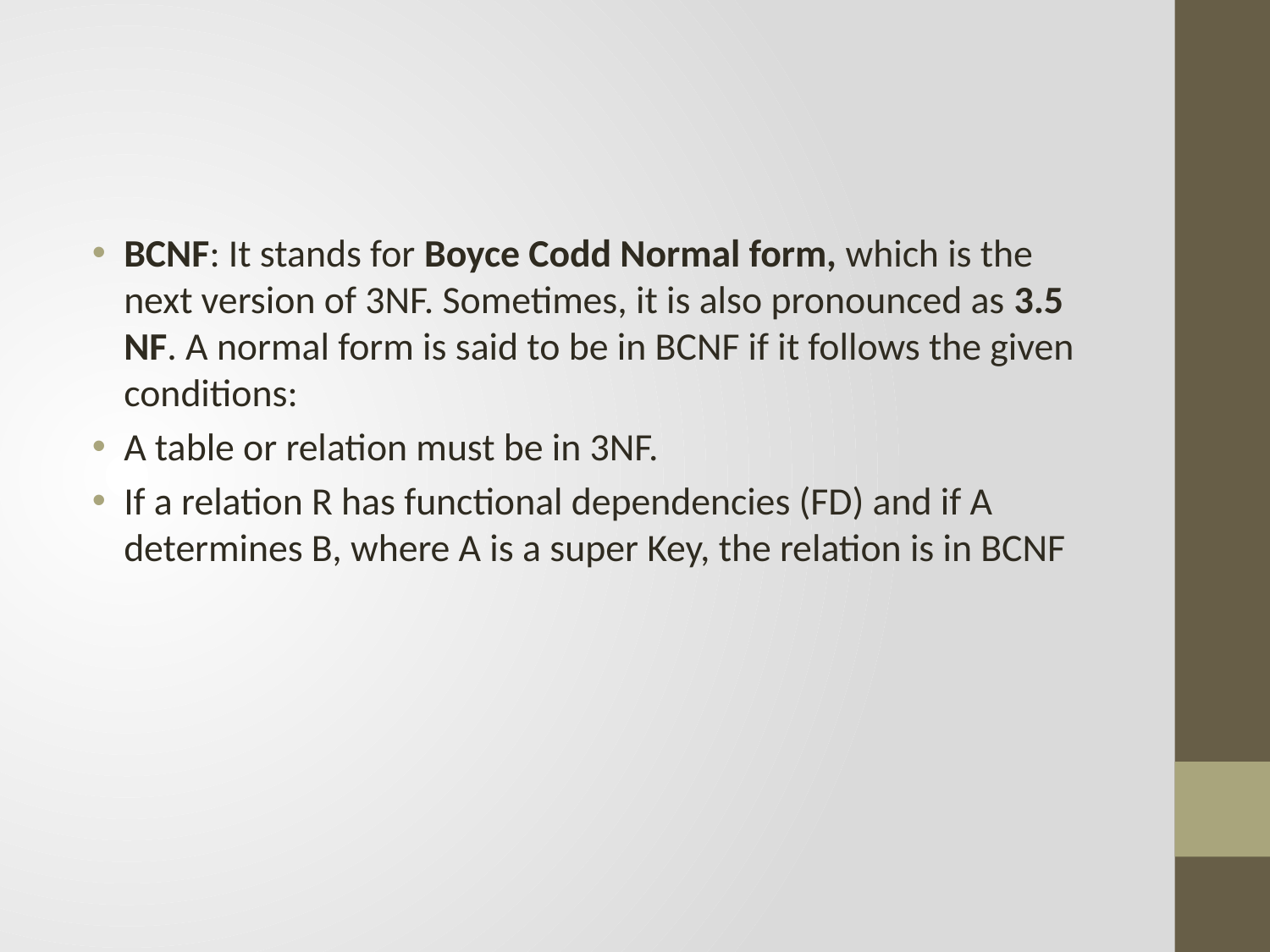

#
BCNF: It stands for Boyce Codd Normal form, which is the next version of 3NF. Sometimes, it is also pronounced as 3.5 NF. A normal form is said to be in BCNF if it follows the given conditions:
A table or relation must be in 3NF.
If a relation R has functional dependencies (FD) and if A determines B, where A is a super Key, the relation is in BCNF